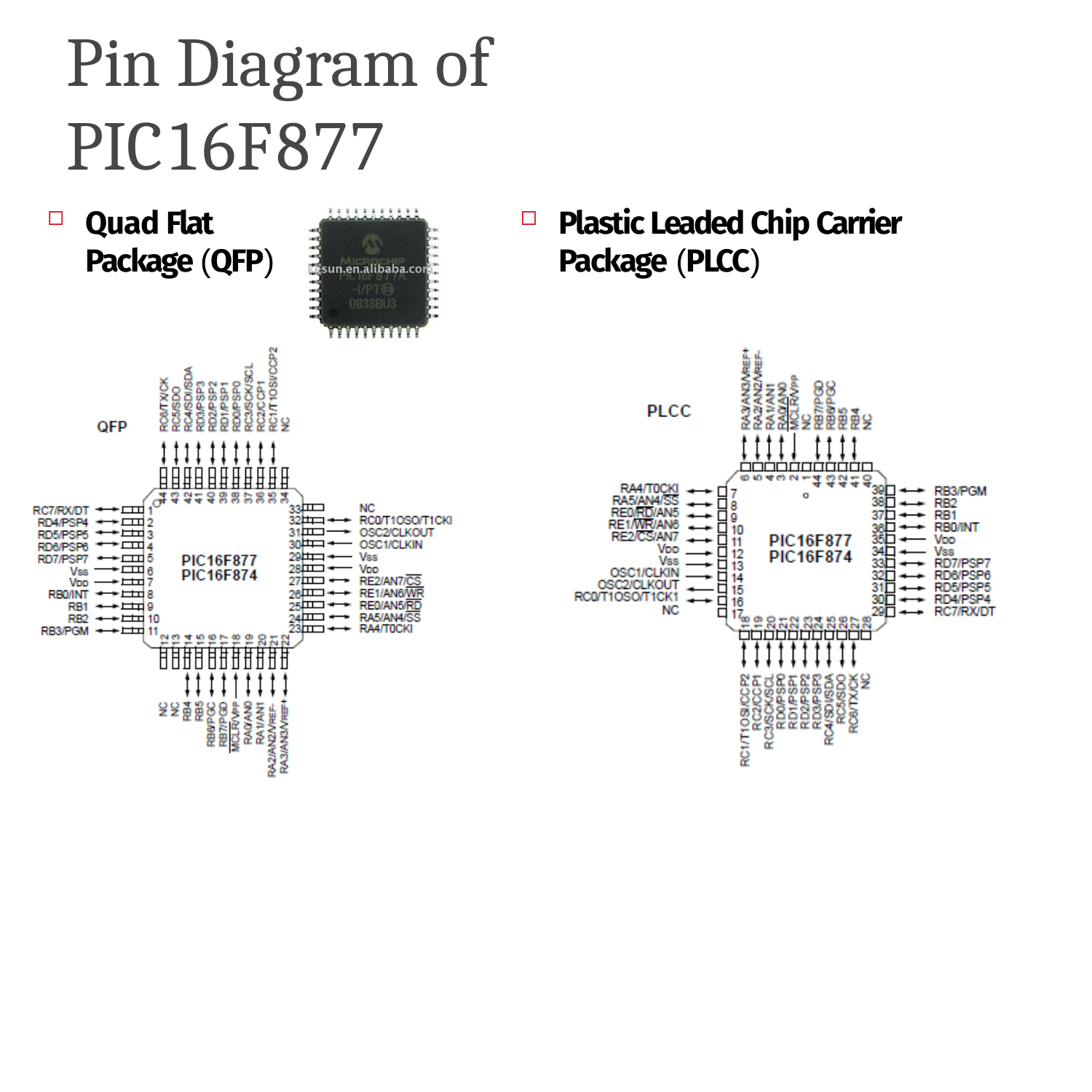

# Pin Diagram of PIC16F877
Quad Flat  Package (QFP)
Plastic Leaded Chip Carrier  Package (PLCC)

14